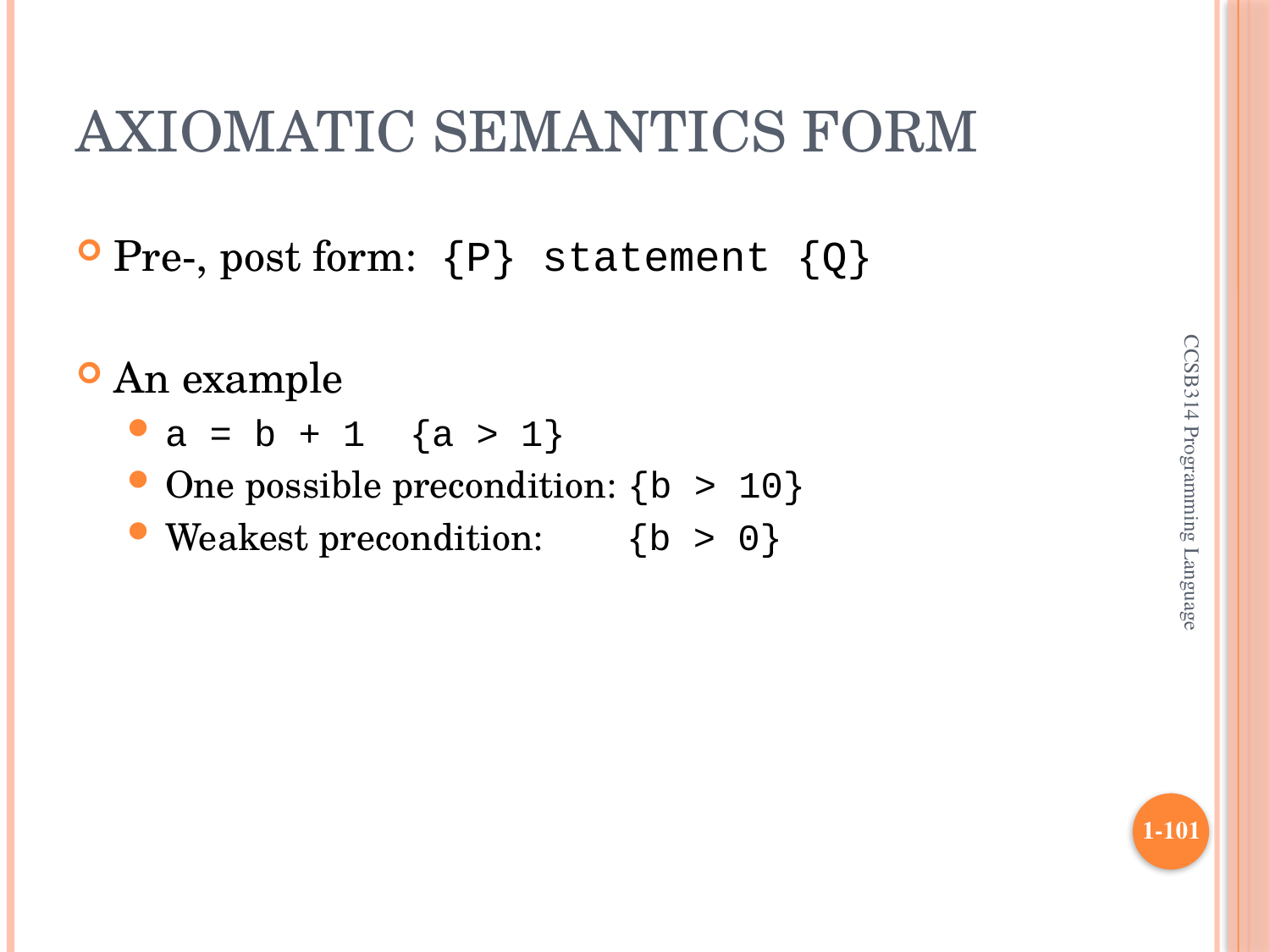

# Axiomatic Semantics Form
Pre-, post form:  {P} statement {Q}

An example
a = b + 1  {a > 1}
One possible precondition: {b > 10}
Weakest precondition:        {b > 0}
CCSB314 Programming Language
1-101